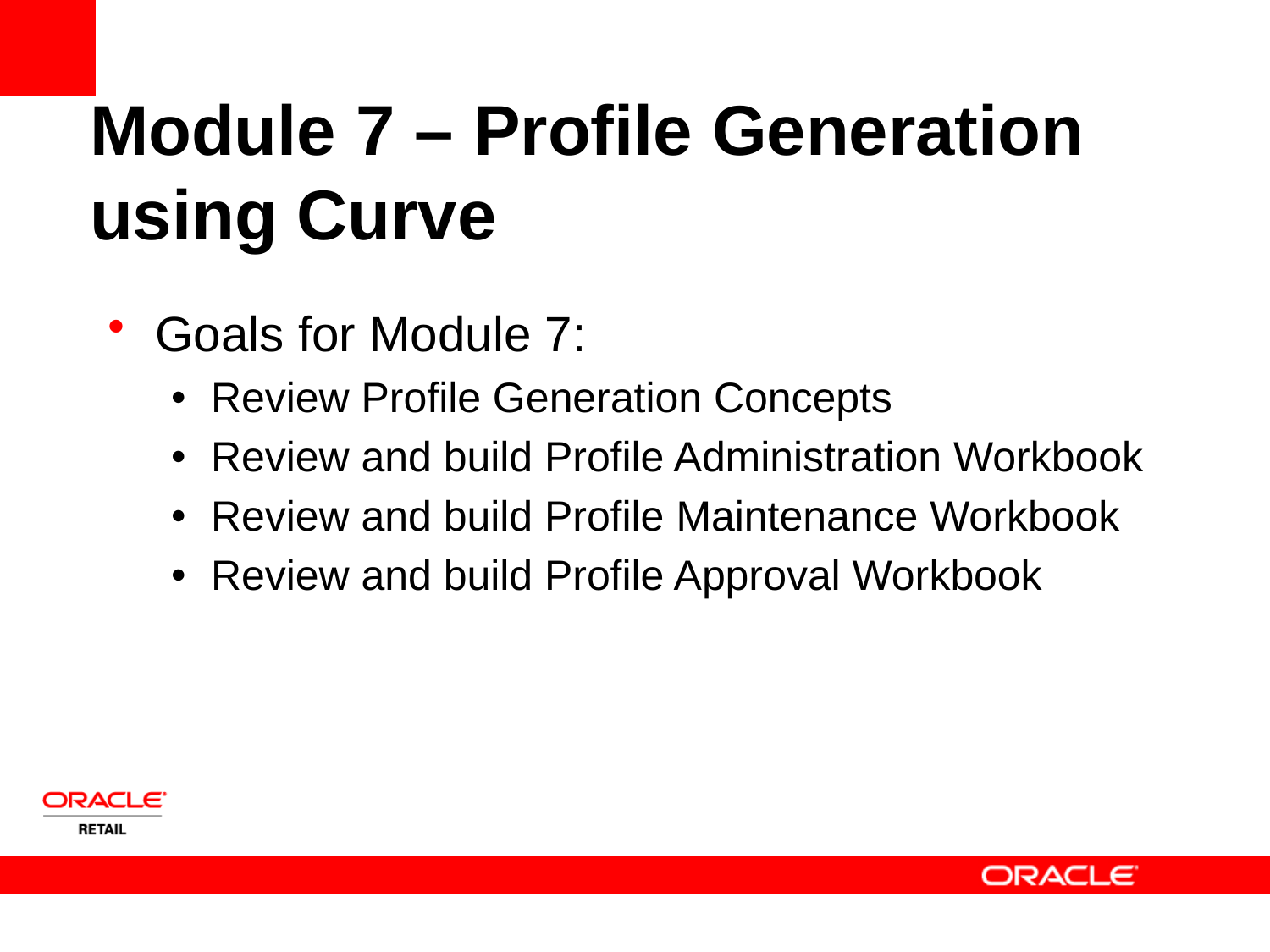

Module 7 – Profile Generation using Curve
Goals for Module 7:
Review Profile Generation Concepts
Review and build Profile Administration Workbook
Review and build Profile Maintenance Workbook
Review and build Profile Approval Workbook